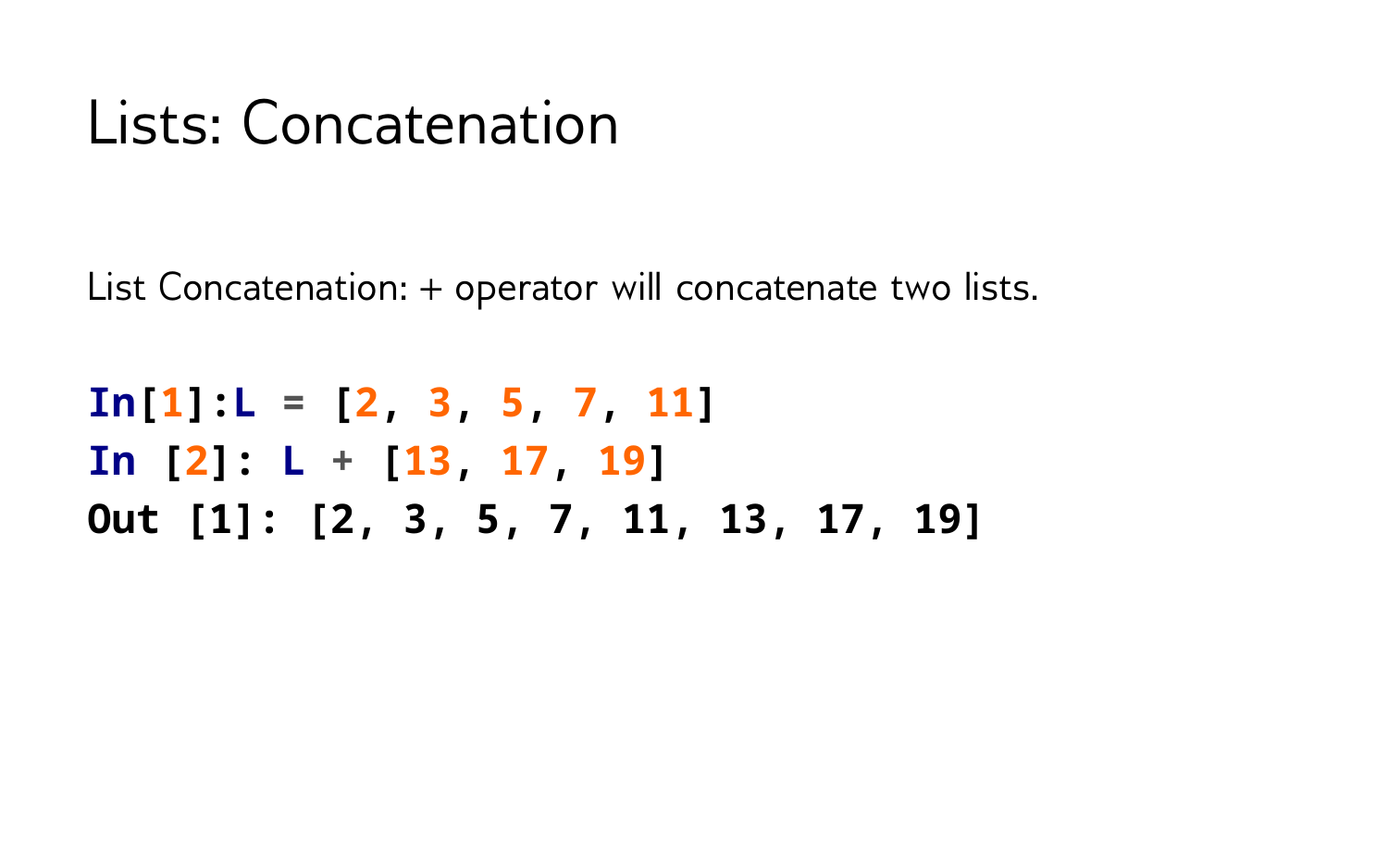

# Lists: Concatenation

List Concatenation: + operator will concatenate two lists.

In[1]:L = [2, 3, 5, 7, 11]
In [2]: L + [13, 17, 19]
Out [1]: [2, 3, 5, 7, 11, 13, 17, 19]